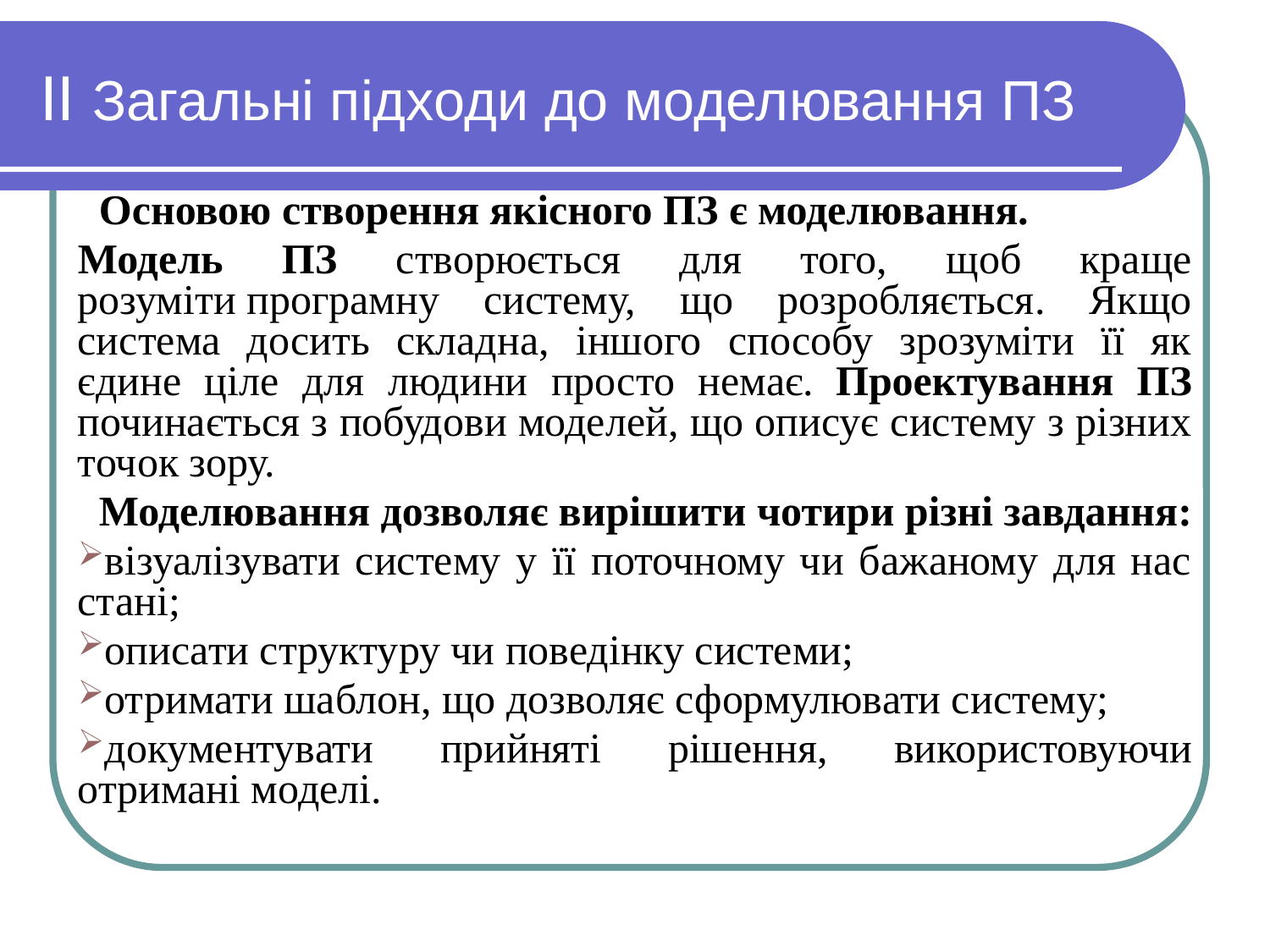

# II Загальні підходи до моделювання ПЗ
  Основою створення якісного ПЗ є моделювання.
Модель ПЗ створюється для того, щоб краще розуміти програмну систему, що розробляється. Якщо система досить складна, іншого способу зрозуміти її як єдине ціле для людини просто немає.  Проектування ПЗ починається з побудови моделей, що описує систему з різних точок зору.
  Моделювання дозволяє вирішити чотири різні завдання:
візуалізувати систему у її поточному чи бажаному для нас стані;
описати структуру чи поведінку системи;
отримати шаблон, що дозволяє сформулювати систему;
документувати прийняті рішення, використовуючи отримані моделі.